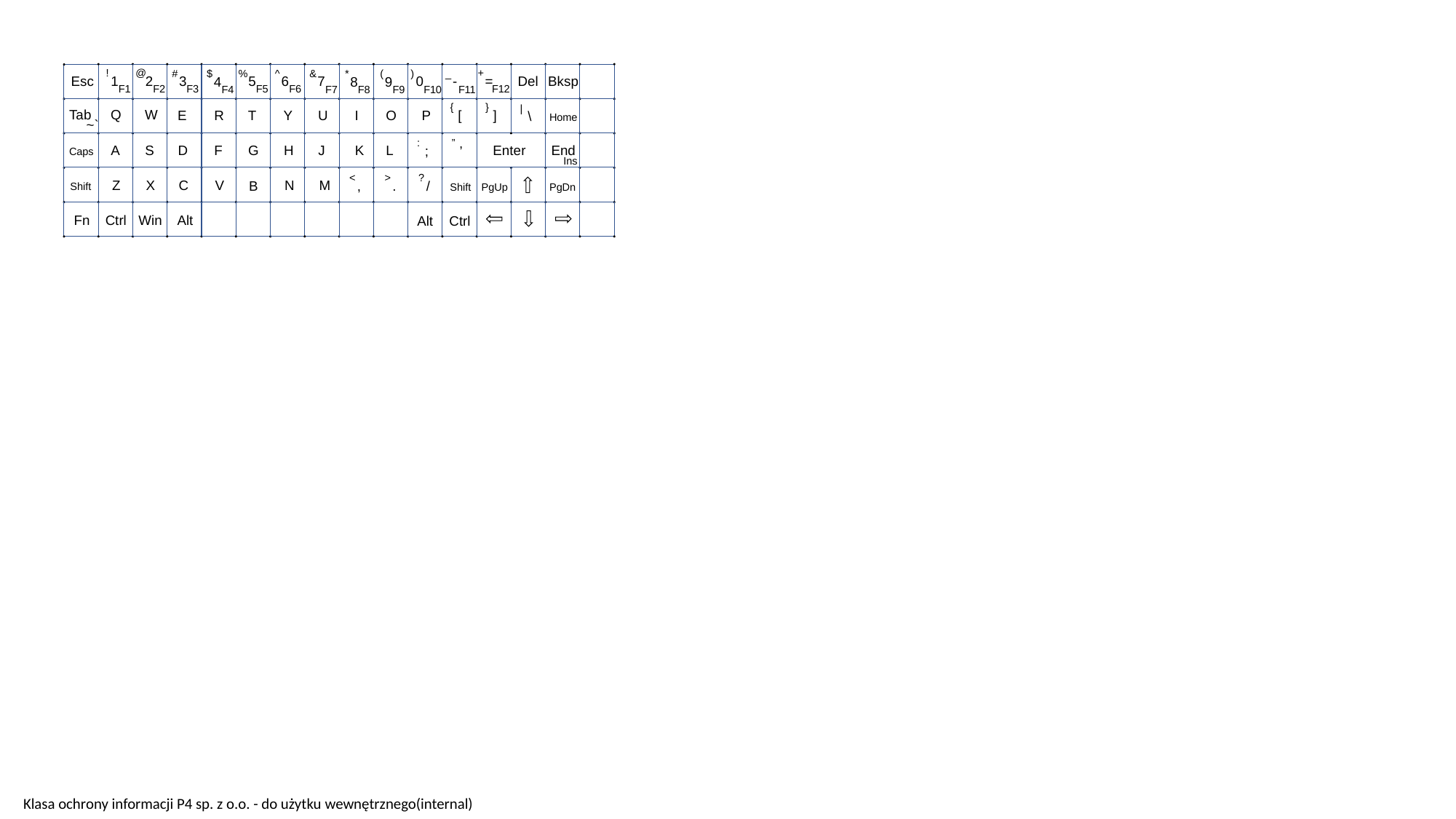

!
1
F1

Esc

+
=
F12
@
2
F2
#
3
F3
%
5
F5
^
6
F6
)
0
F10
&
7
F7

Bksp

_
-
F11

Del

(
9
F9
$
4
F4
*
8
F8

Tab
 ~`

Q

W

U

Y

E

R

I

P

{
[

T

O

}
]

|
\

Home

A

S

J

H

D

F

K

G

L

Enter

”
’

:
;

End
Ins

Caps

Z

X

M

N

C

V

B

<
,

?
/

>
.

Shift

Shift

PgUp

PgDn

Ctrl

Fn

Alt

Win

Ctrl

Alt